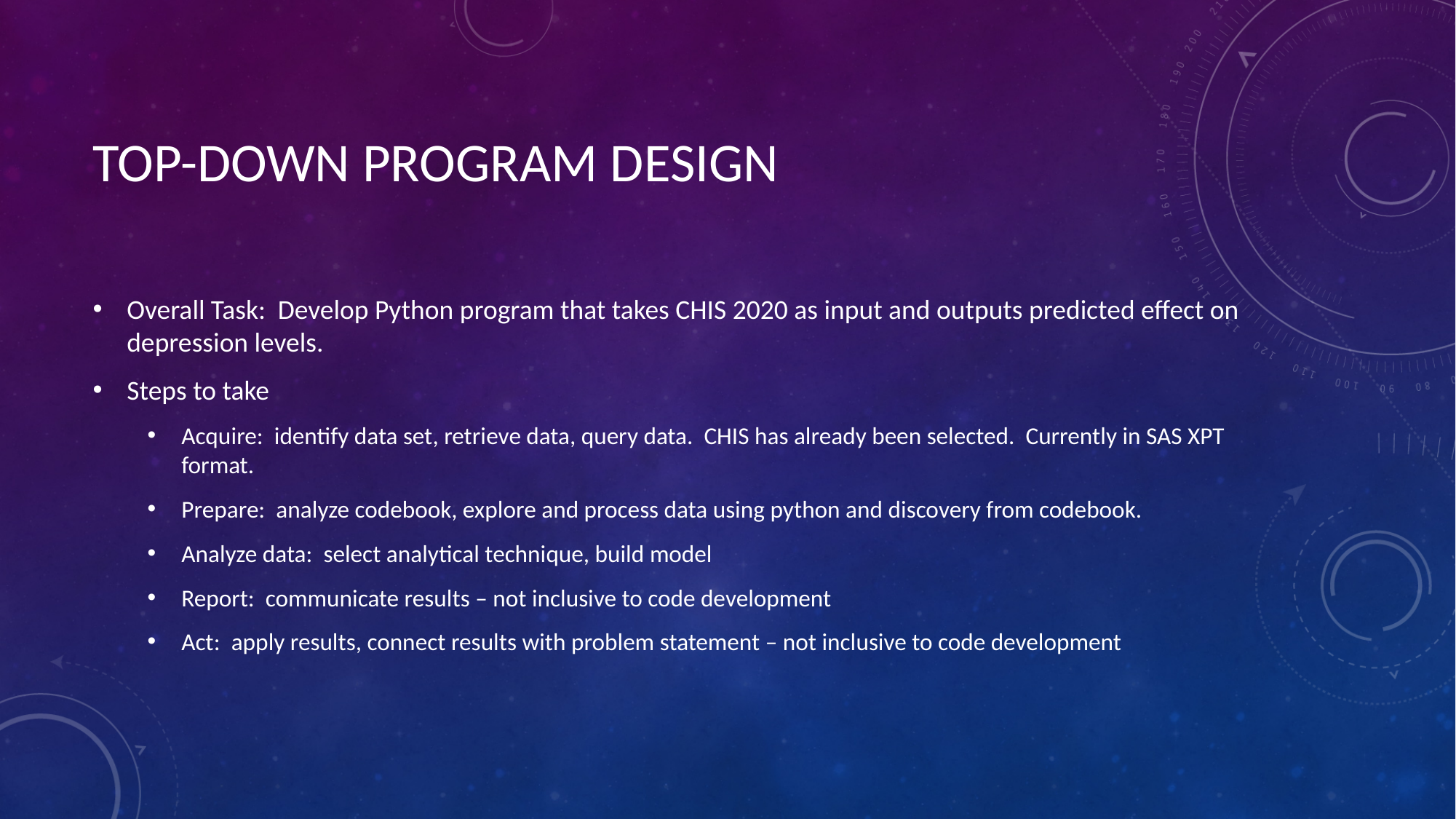

# Top-down program design
Overall Task:  Develop Python program that takes CHIS 2020 as input and outputs predicted effect on depression levels.
Steps to take
Acquire:  identify data set, retrieve data, query data.  CHIS has already been selected.  Currently in SAS XPT format.
Prepare:  analyze codebook, explore and process data using python and discovery from codebook.
Analyze data:  select analytical technique, build model
Report:  communicate results – not inclusive to code development
Act:  apply results, connect results with problem statement – not inclusive to code development